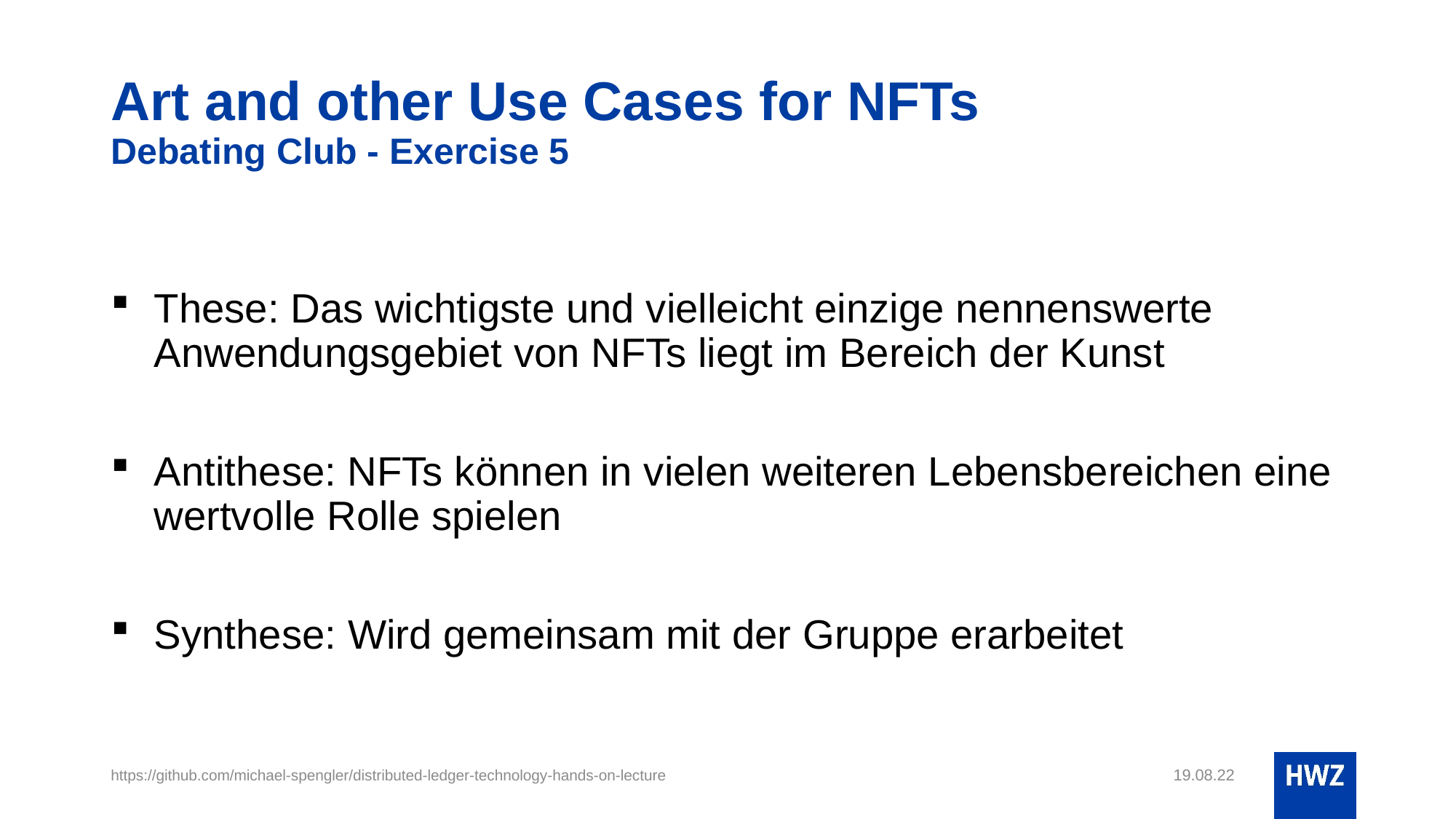

# Art and other Use Cases for NFTs Debating Club - Exercise 5

These: Das wichtigste und vielleicht einzige nennenswerte Anwendungsgebiet von NFTs liegt im Bereich der Kunst

Antithese: NFTs können in vielen weiteren Lebensbereichen eine wertvolle Rolle spielen

Synthese: Wird gemeinsam mit der Gruppe erarbeitet

https://github.com/michael-spengler/distributed-ledger-technology-hands-on-lecture
19.08.22